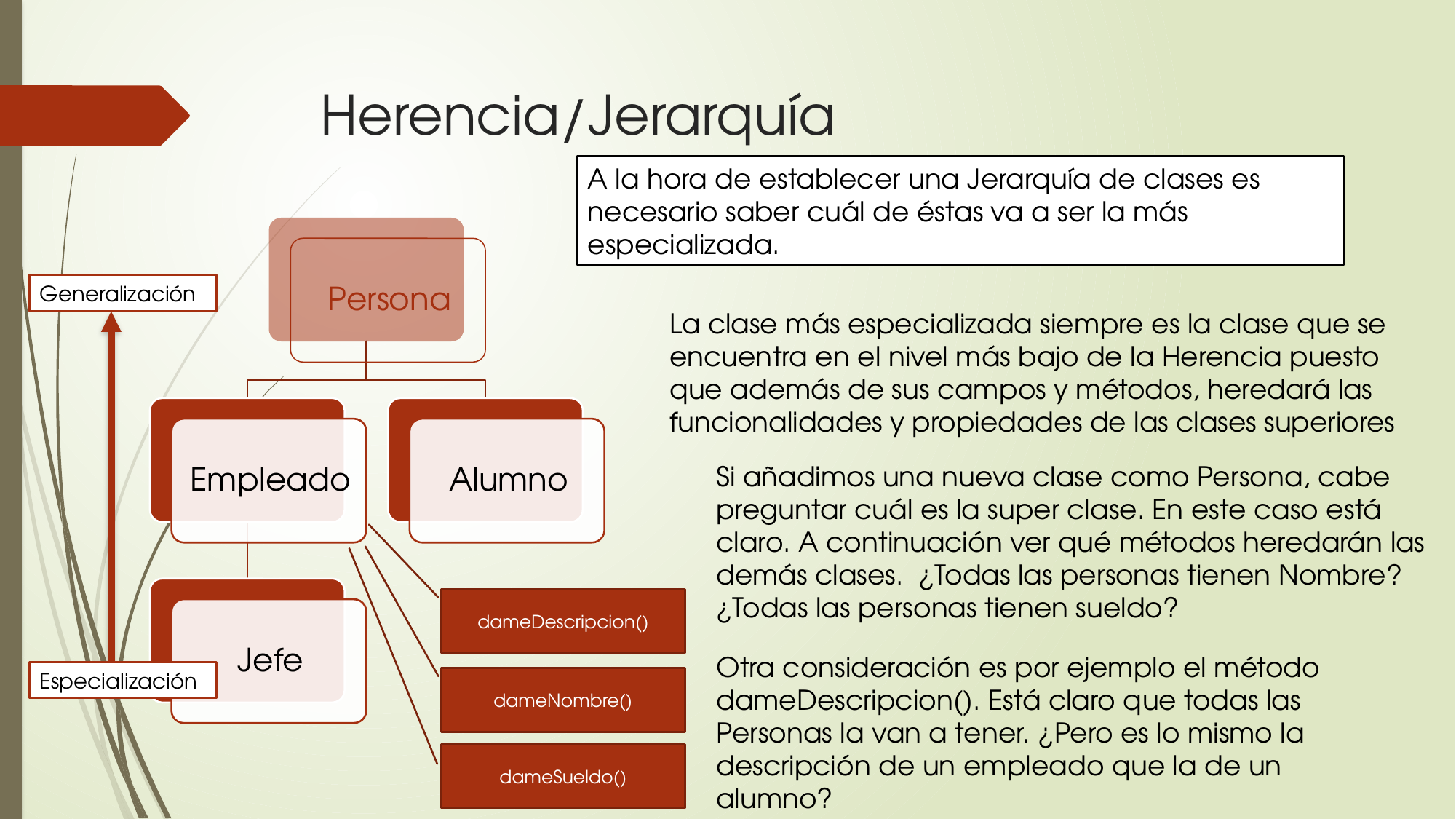

# Herencia/Jerarquía
A la hora de establecer una Jerarquía de clases es necesario saber cuál de éstas va a ser la más especializada.
Persona
Empleado
Jefe
Alumno
Generalización
La clase más especializada siempre es la clase que se encuentra en el nivel más bajo de la Herencia puesto que además de sus campos y métodos, heredará las funcionalidades y propiedades de las clases superiores
Si añadimos una nueva clase como Persona, cabe preguntar cuál es la super clase. En este caso está claro. A continuación ver qué métodos heredarán las demás clases.  ¿Todas las personas tienen Nombre?¿Todas las personas tienen sueldo?
dameDescripcion()
Otra consideración es por ejemplo el método dameDescripcion(). Está claro que todas las Personas la van a tener. ¿Pero es lo mismo la descripción de un empleado que la de un alumno?
Especialización
dameNombre()
dameSueldo()